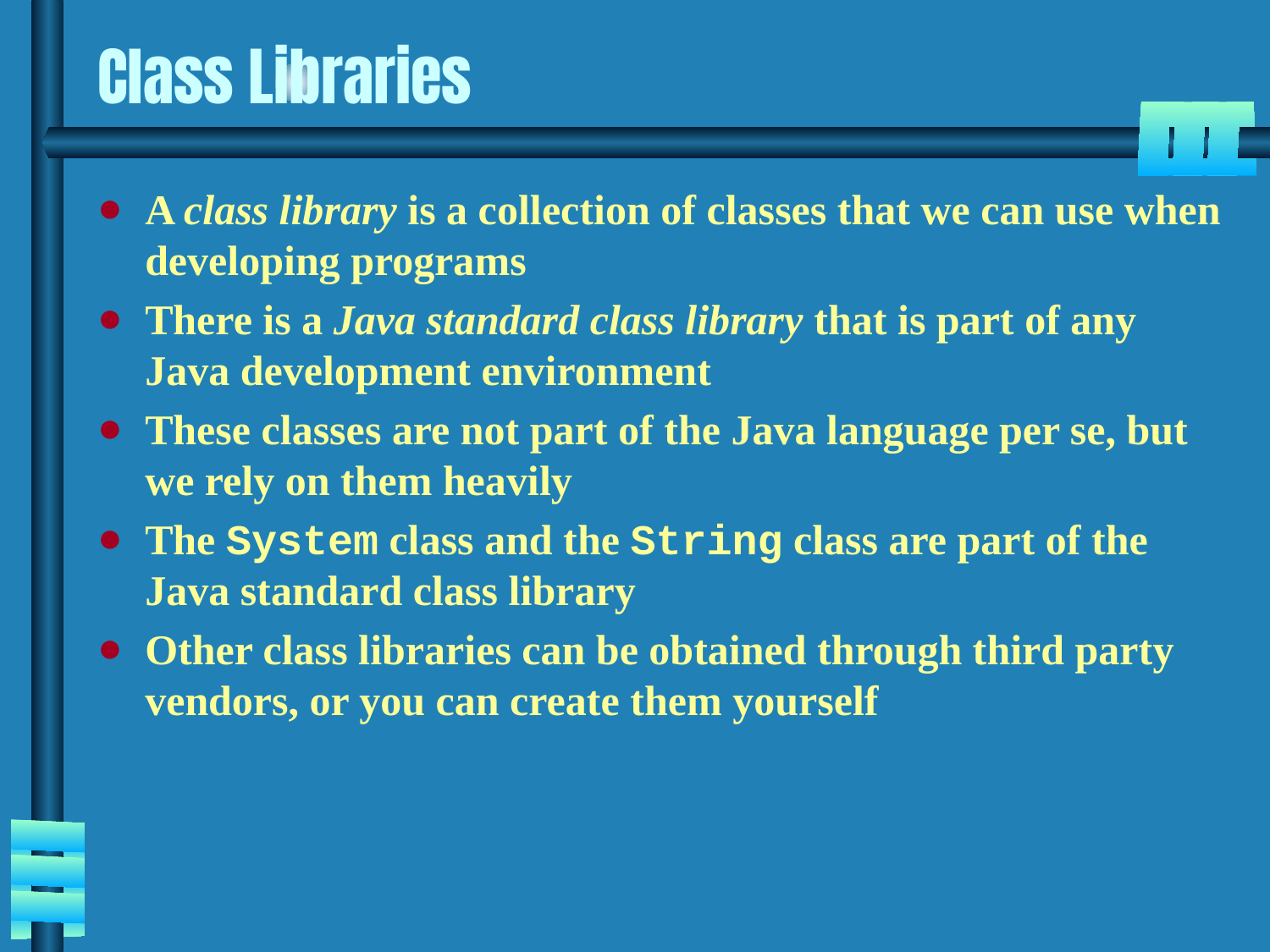

# Class Libraries
A class library is a collection of classes that we can use when developing programs
There is a Java standard class library that is part of any Java development environment
These classes are not part of the Java language per se, but we rely on them heavily
The System class and the String class are part of the Java standard class library
Other class libraries can be obtained through third party vendors, or you can create them yourself